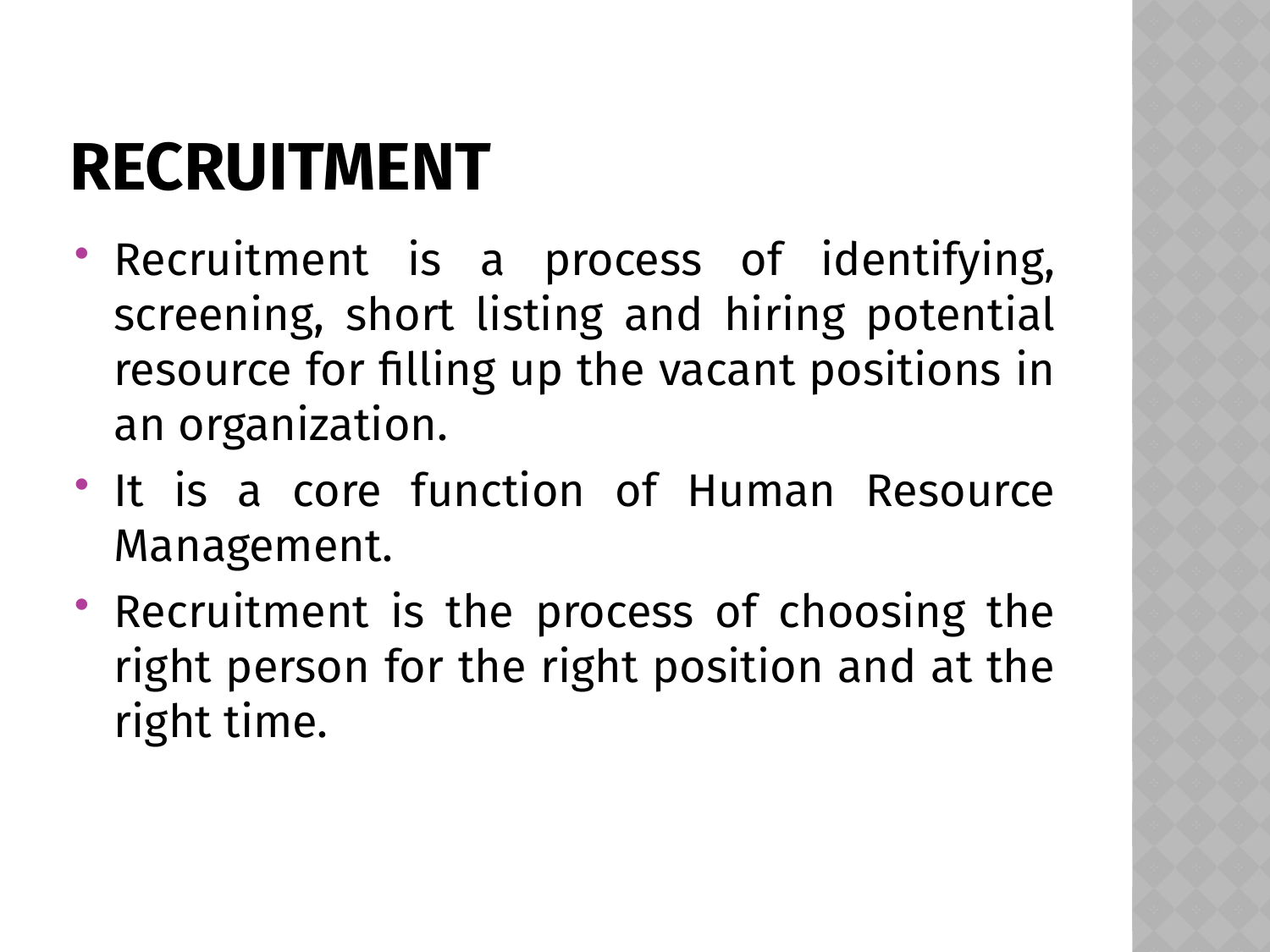

# recruitment
Recruitment is a process of identifying, screening, short listing and hiring potential resource for filling up the vacant positions in an organization.
It is a core function of Human Resource Management.
Recruitment is the process of choosing the right person for the right position and at the right time.